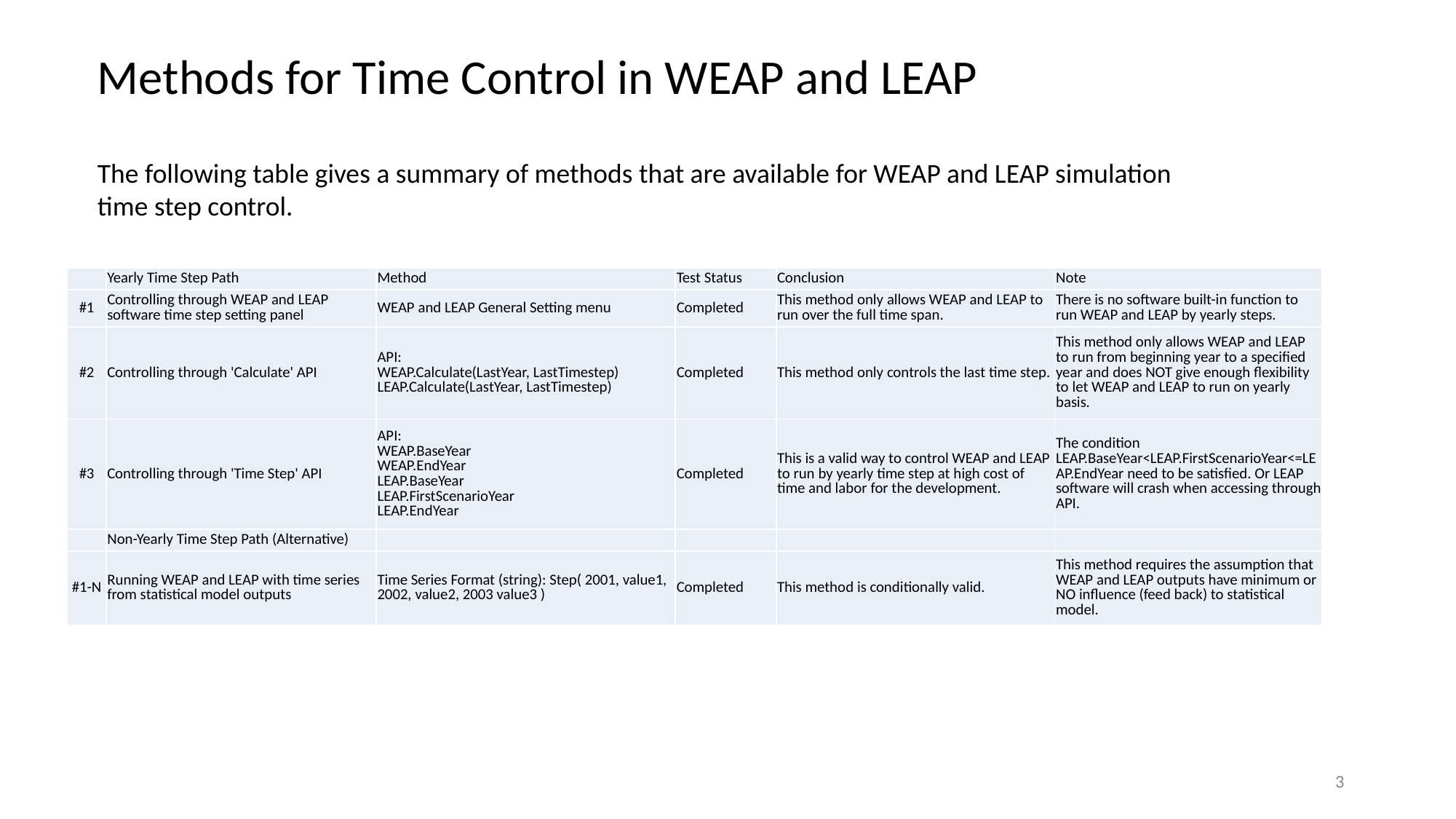

Methods for Time Control in WEAP and LEAP
The following table gives a summary of methods that are available for WEAP and LEAP simulation time step control.
|  | Yearly Time Step Path | Method | Test Status | Conclusion | Note |
| --- | --- | --- | --- | --- | --- |
| #1 | Controlling through WEAP and LEAP software time step setting panel | WEAP and LEAP General Setting menu | Completed | This method only allows WEAP and LEAP to run over the full time span. | There is no software built-in function to run WEAP and LEAP by yearly steps. |
| #2 | Controlling through 'Calculate' API | API: WEAP.Calculate(LastYear, LastTimestep) LEAP.Calculate(LastYear, LastTimestep) | Completed | This method only controls the last time step. | This method only allows WEAP and LEAP to run from beginning year to a specified year and does NOT give enough flexibility to let WEAP and LEAP to run on yearly basis. |
| #3 | Controlling through 'Time Step' API | API: WEAP.BaseYear WEAP.EndYear LEAP.BaseYear LEAP.FirstScenarioYear LEAP.EndYear | Completed | This is a valid way to control WEAP and LEAP to run by yearly time step at high cost of time and labor for the development. | The condition LEAP.BaseYear<LEAP.FirstScenarioYear<=LEAP.EndYear need to be satisfied. Or LEAP software will crash when accessing through API. |
|  | Non-Yearly Time Step Path (Alternative) |  |  |  |  |
| #1-N | Running WEAP and LEAP with time series from statistical model outputs | Time Series Format (string): Step( 2001, value1,  2002, value2, 2003 value3 ) | Completed | This method is conditionally valid. | This method requires the assumption that WEAP and LEAP outputs have minimum or NO influence (feed back) to statistical model. |
3